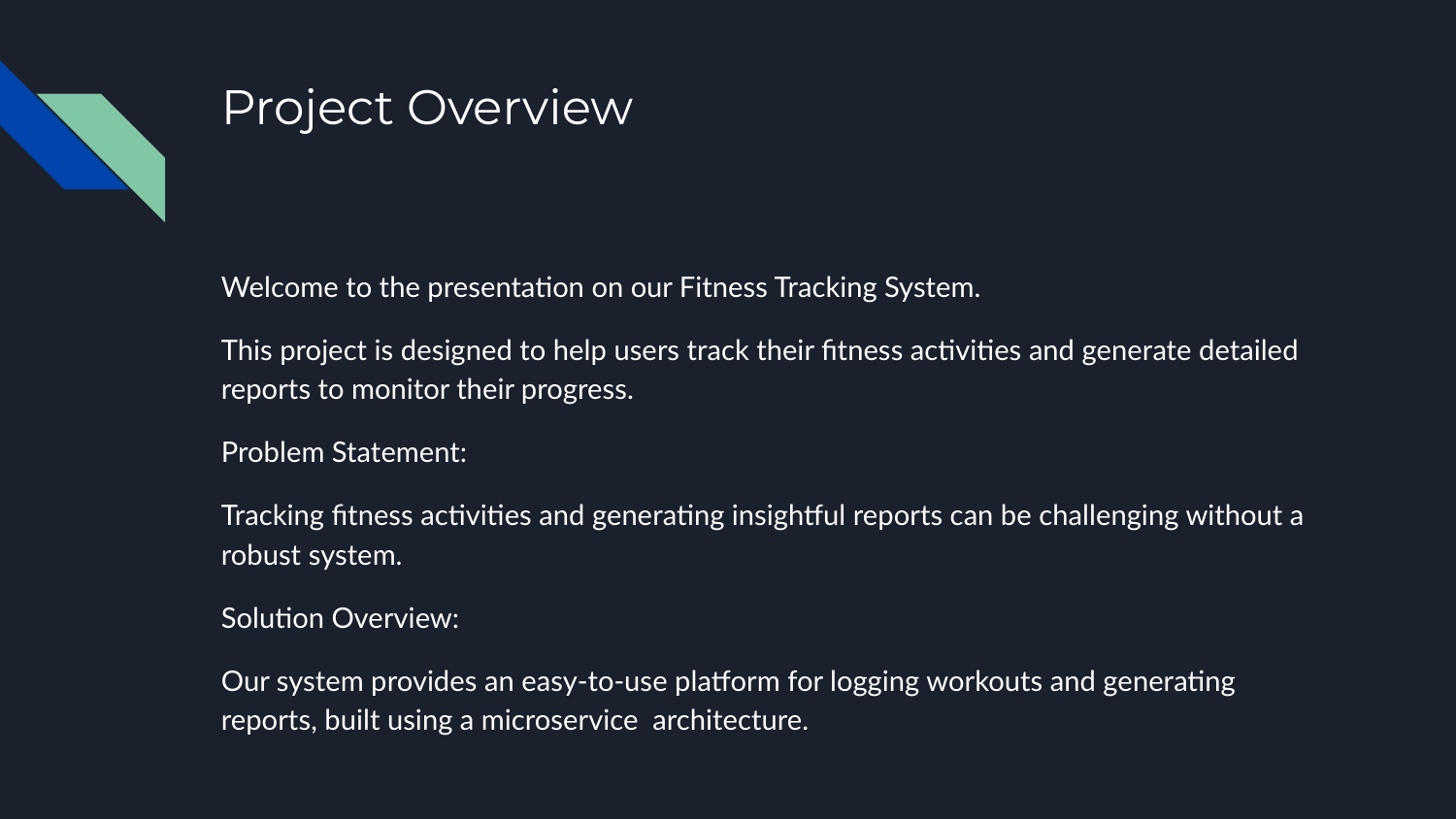

# Project Overview
Welcome to the presentation on our Fitness Tracking System.
This project is designed to help users track their fitness activities and generate detailed reports to monitor their progress.
Problem Statement:
Tracking fitness activities and generating insightful reports can be challenging without a robust system.
Solution Overview:
Our system provides an easy-to-use platform for logging workouts and generating reports, built using a microservice  architecture.